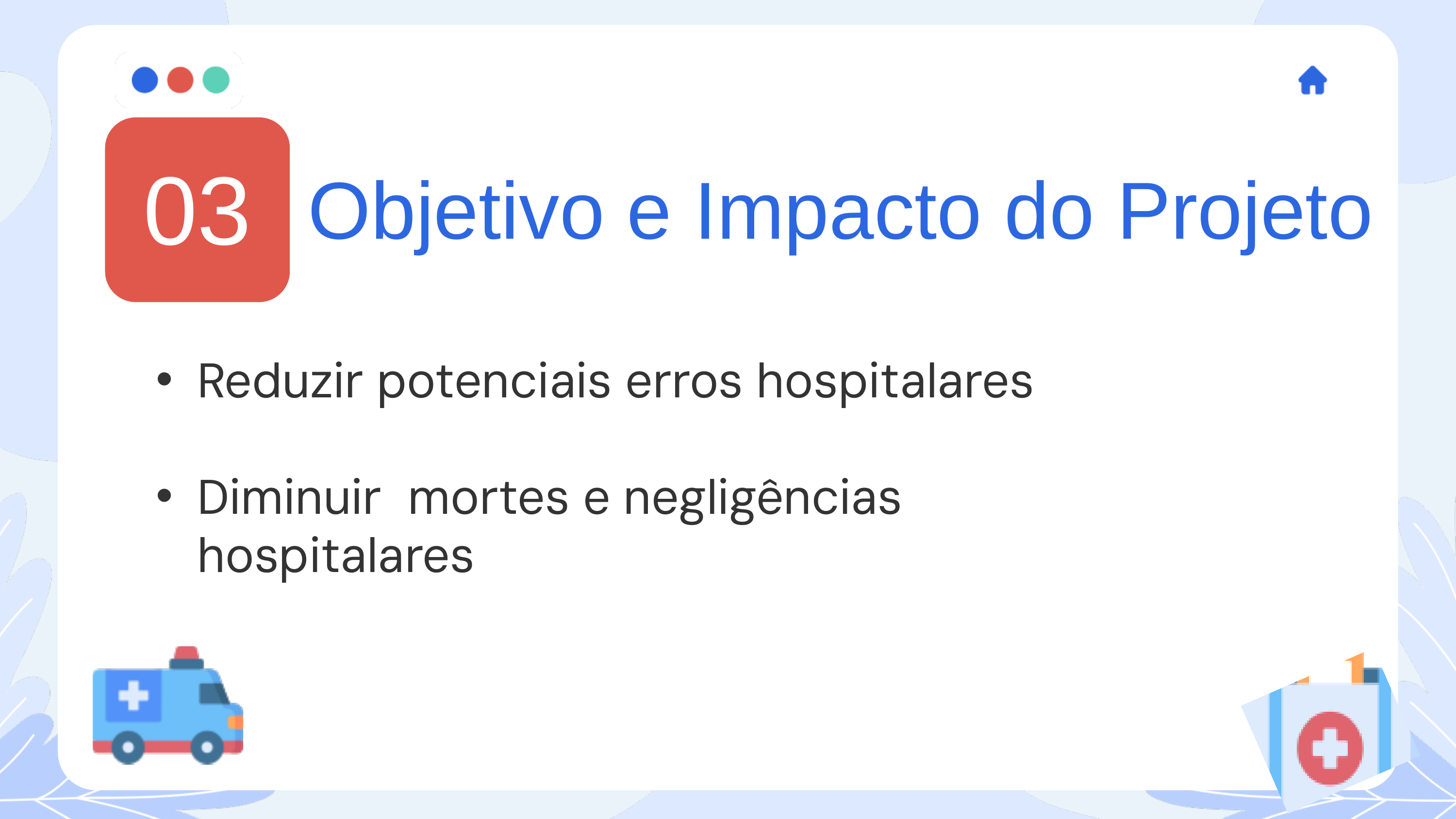

03
Objetivo e Impacto do Projeto
Reduzir potenciais erros hospitalares

Diminuir  mortes e negligências hospitalares